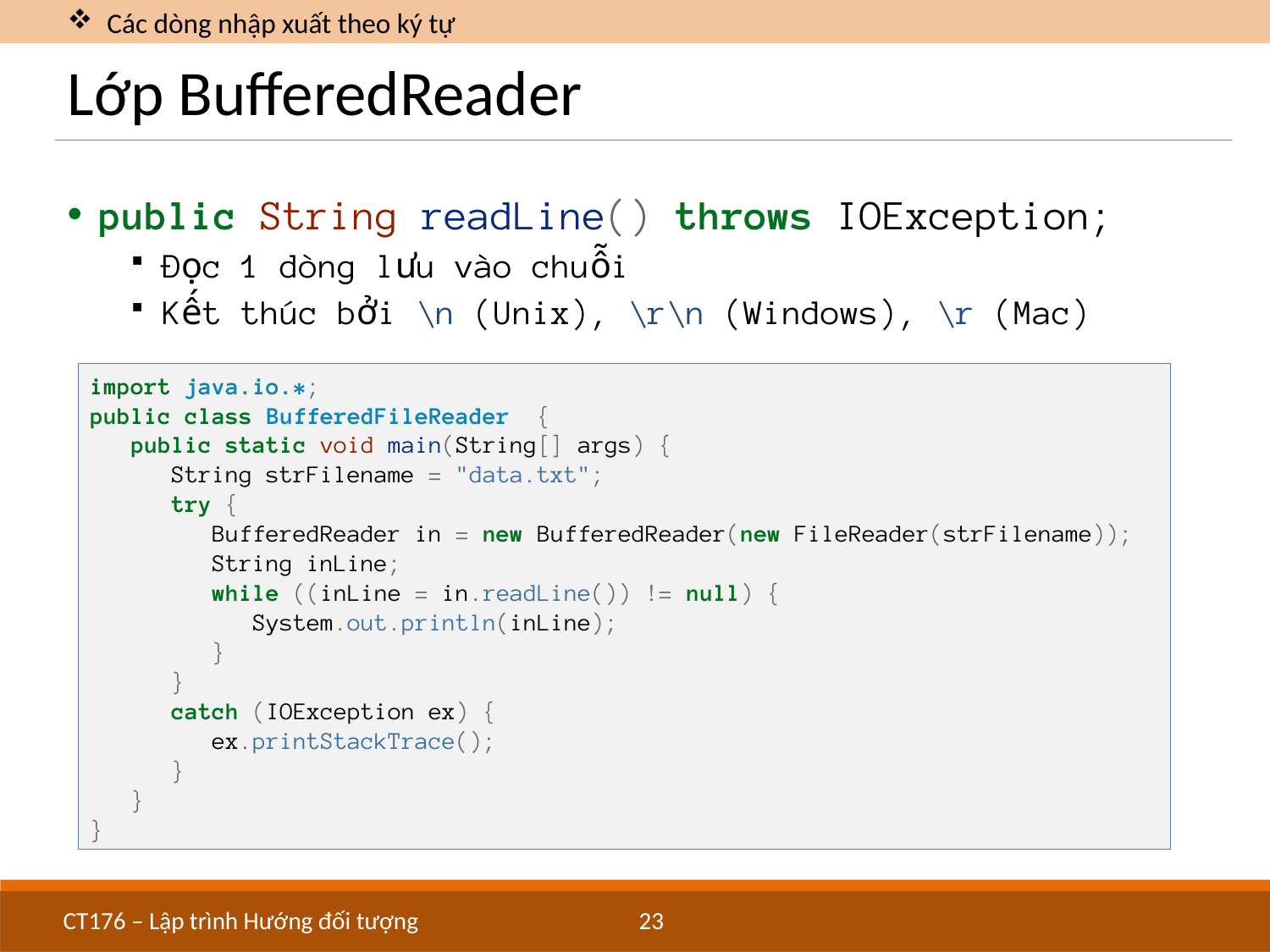

Các dòng nhập xuất theo ký tự
# Lớp BufferedReader
public String readLine() throws IOException;
Đọc 1 dòng lưu vào chuỗi
Kết thúc bởi \n (Unix), \r\n (Windows), \r (Mac)
import java.io.*;
public class BufferedFileReader  {
   public static void main(String[] args) {
      String strFilename = "data.txt";
      try {
         BufferedReader in = new BufferedReader(new FileReader(strFilename));
         String inLine;
         while ((inLine = in.readLine()) != null) {
            System.out.println(inLine);
         }
      }
      catch (IOException ex) {
         ex.printStackTrace();
      }
   }
}